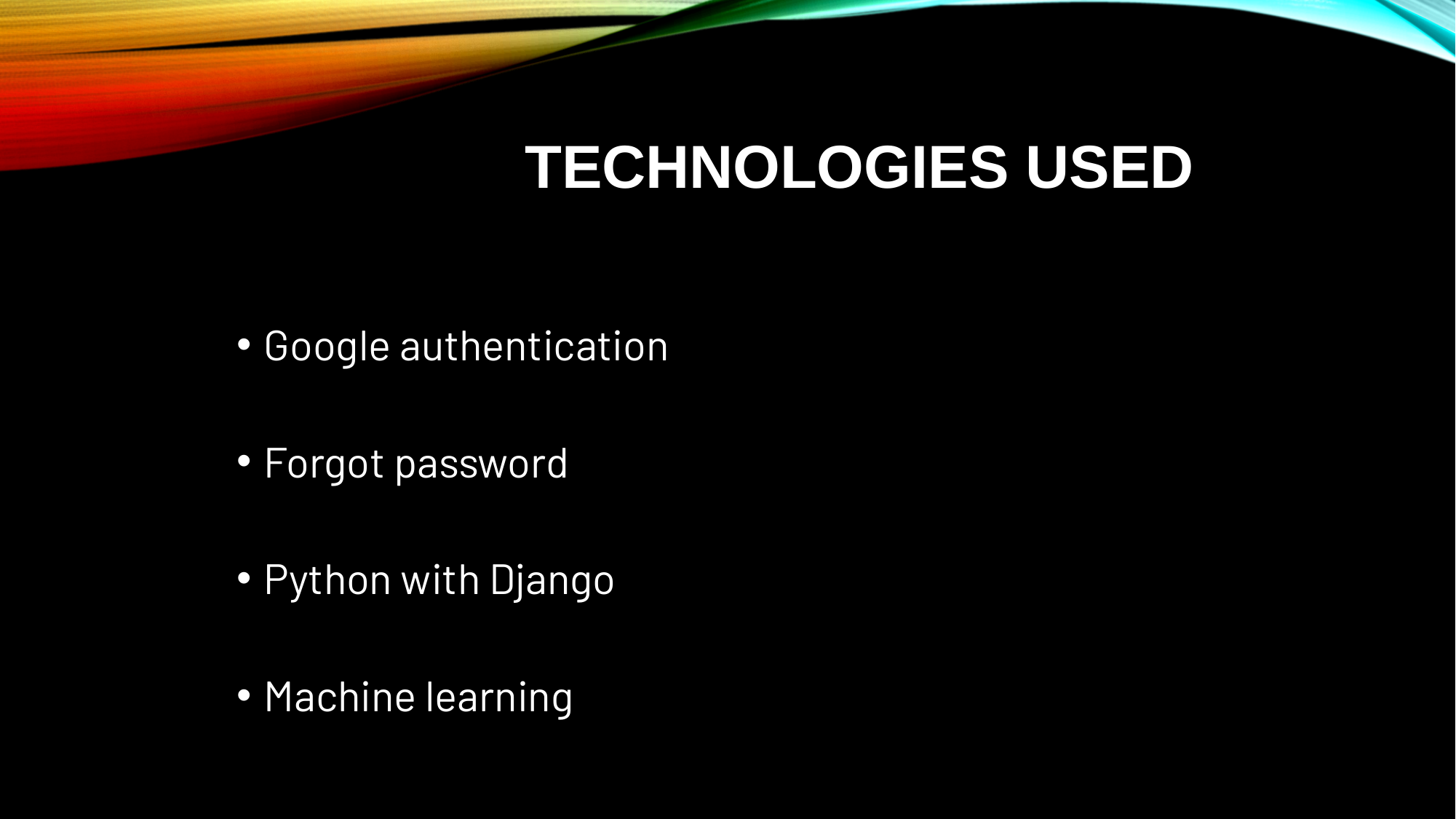

# Technologies used
Google authentication
Forgot password
Python with Django
Machine learning